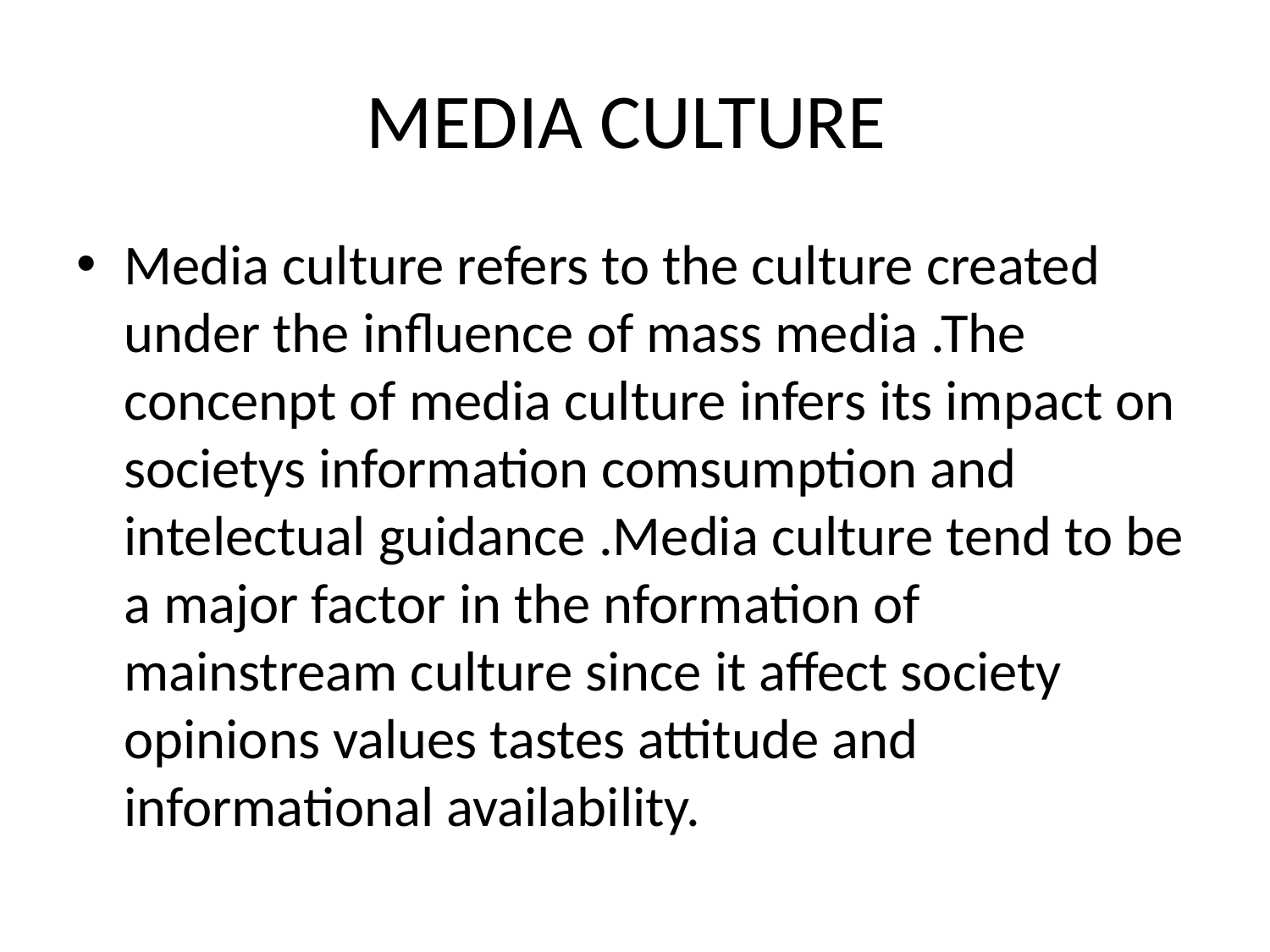

# MEDIA CULTURE
Media culture refers to the culture created under the influence of mass media .The concenpt of media culture infers its impact on societys information comsumption and intelectual guidance .Media culture tend to be a major factor in the nformation of mainstream culture since it affect society opinions values tastes attitude and informational availability.